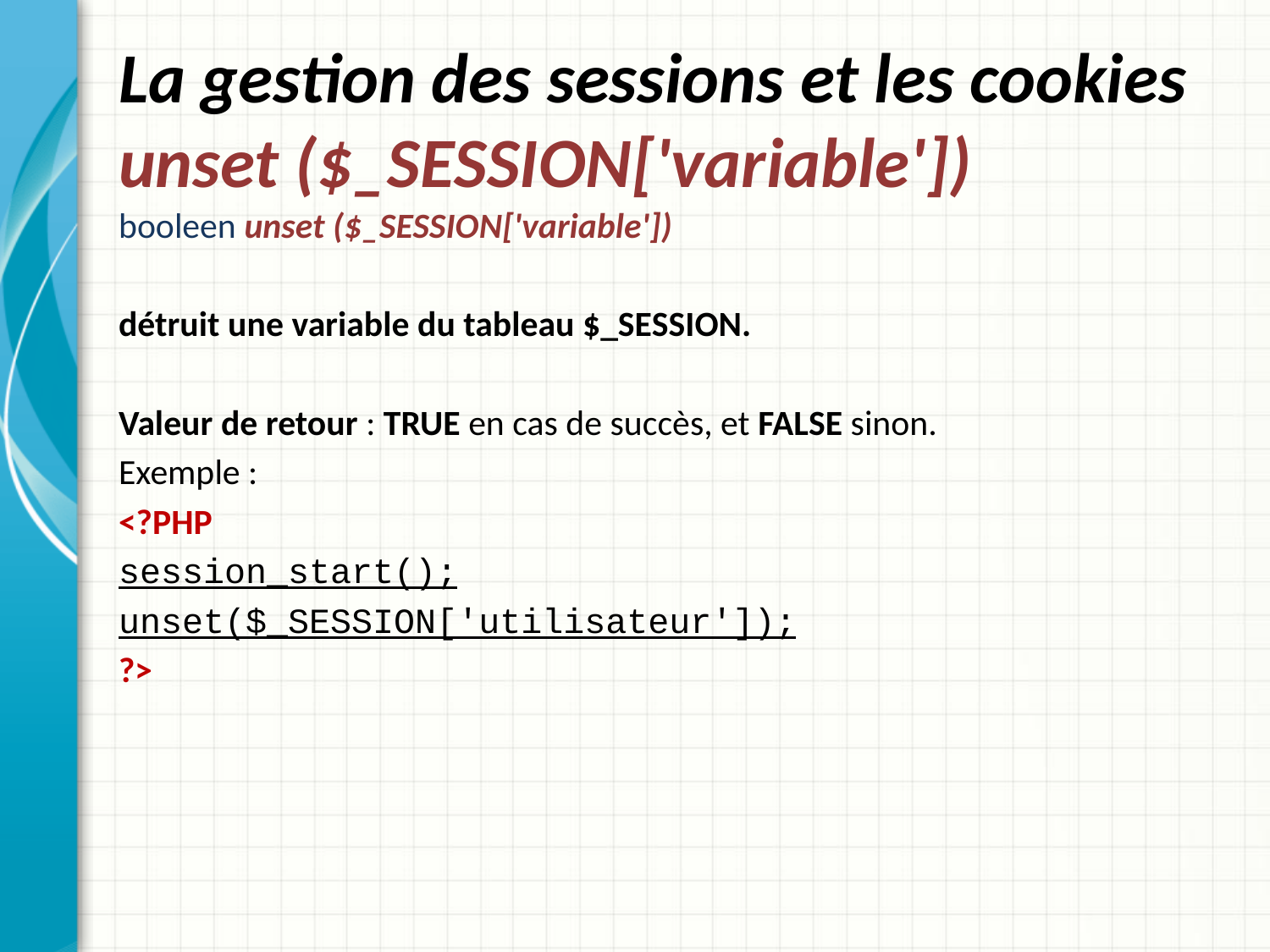

# La gestion des sessions et les cookies unset ($_SESSION['variable'])
booleen unset ($_SESSION['variable'])

détruit une variable du tableau $_SESSION.

Valeur de retour : TRUE en cas de succès, et FALSE sinon.
Exemple :
<?PHP
session_start();
unset($_SESSION['utilisateur']);
?>